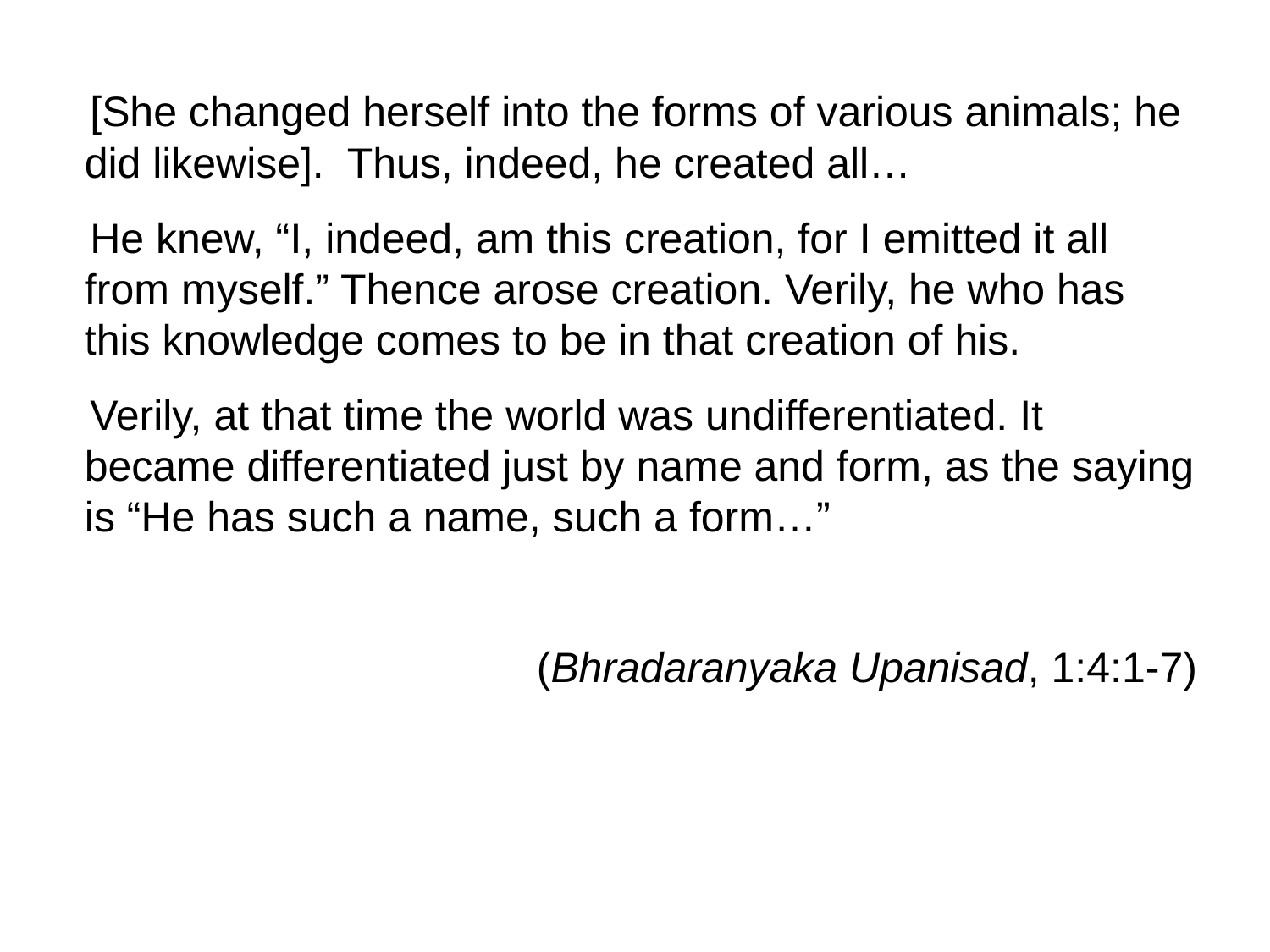

[She changed herself into the forms of various animals; he did likewise].  Thus, indeed, he created all…
He knew, “I, indeed, am this creation, for I emitted it all from myself.” Thence arose creation. Verily, he who has this knowledge comes to be in that creation of his.
Verily, at that time the world was undifferentiated. It became differentiated just by name and form, as the saying is “He has such a name, such a form…”

(Bhradaranyaka Upanisad, 1:4:1-7)